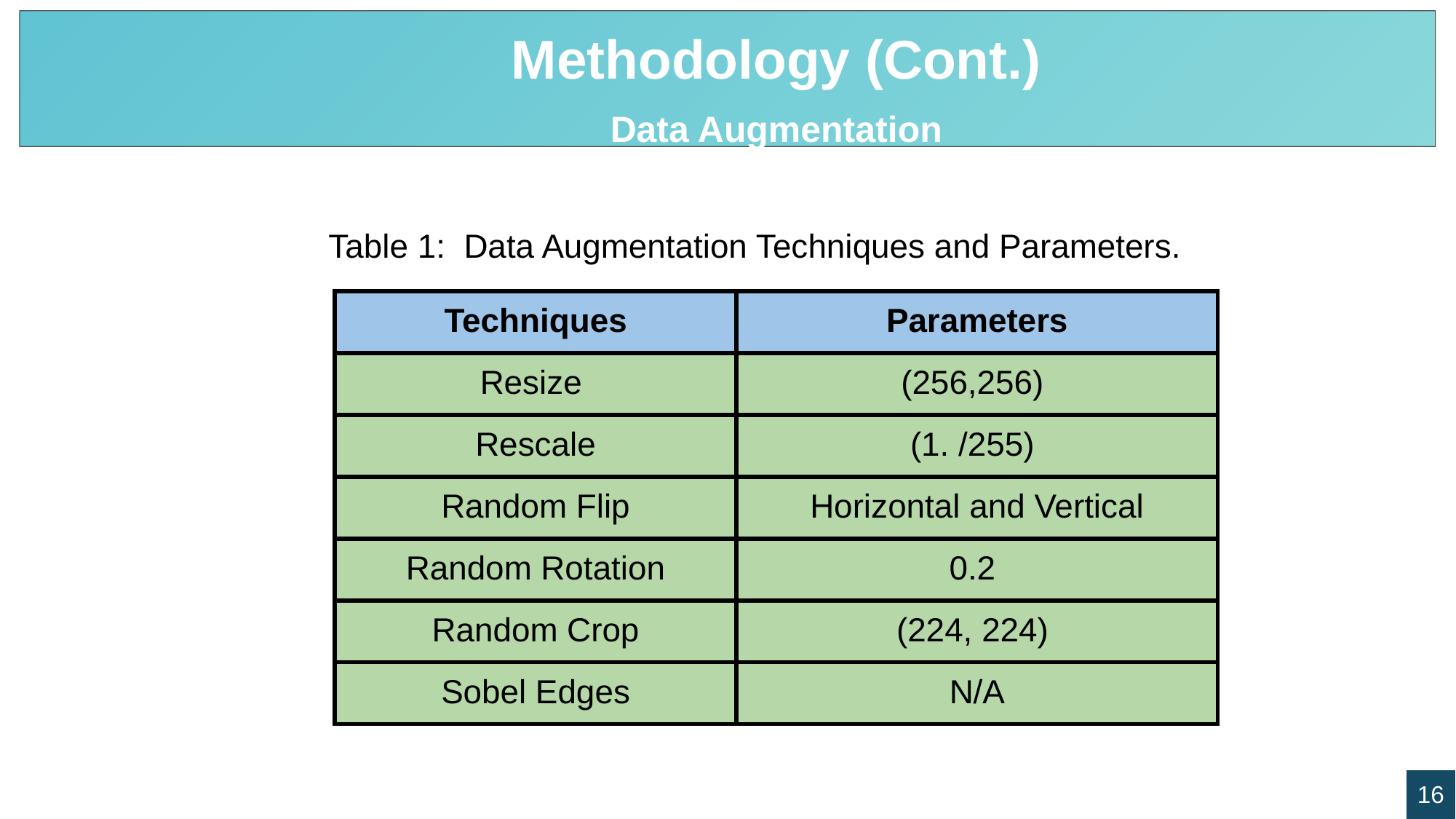

Methodology (Cont.)
Data Augmentation
Table 1:  Data Augmentation Techniques and Parameters.
| Techniques | Parameters |
| --- | --- |
| Resize | (256,256) |
| Rescale | (1. /255) |
| Random Flip | Horizontal and Vertical |
| Random Rotation | 0.2 |
| Random Crop | (224, 224) |
| Sobel Edges | N/A |
16